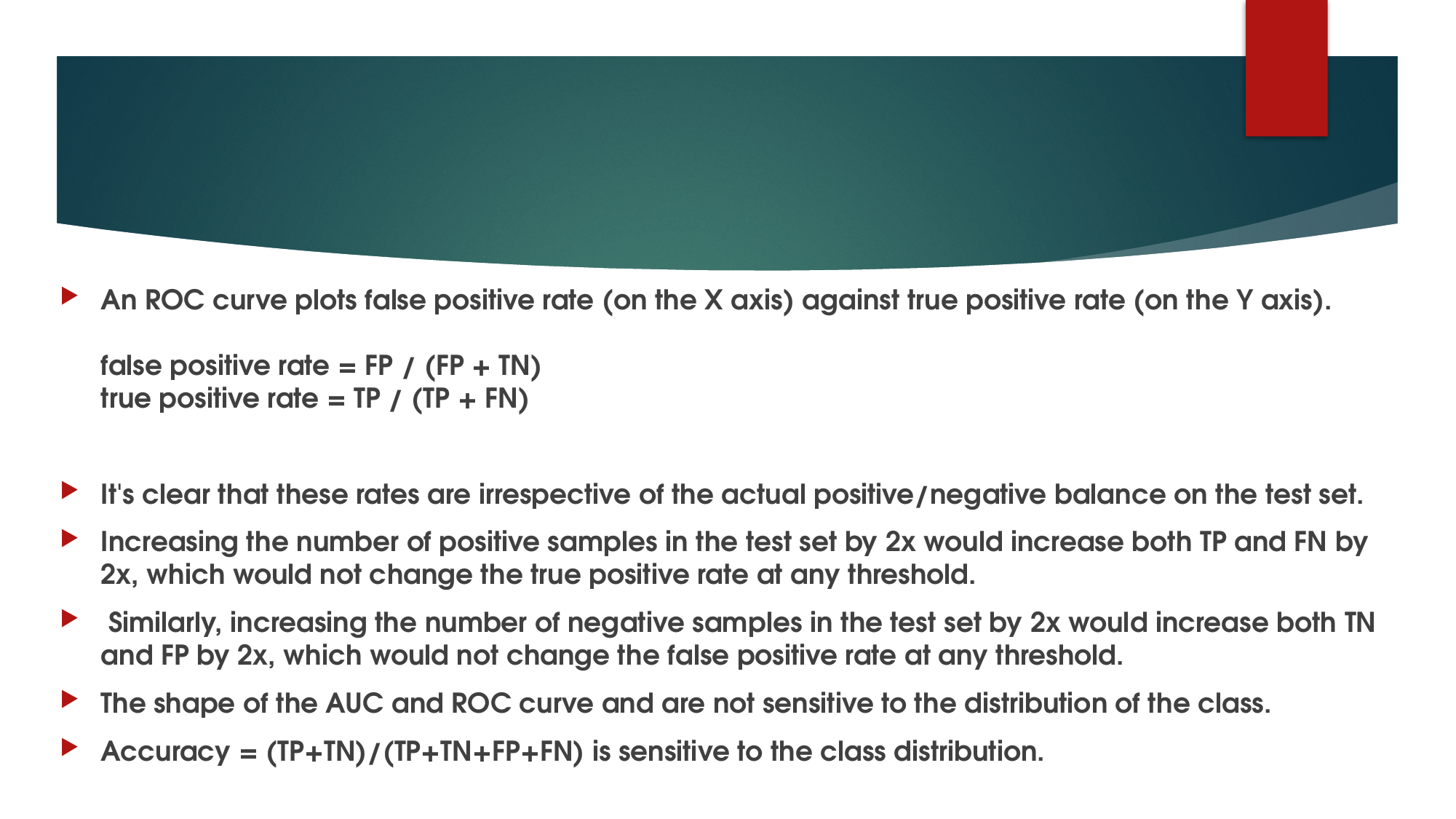

An ROC curve plots false positive rate (on the X axis) against true positive rate (on the Y axis).
false positive rate = FP / (FP + TN)
true positive rate = TP / (TP + FN)

It's clear that these rates are irrespective of the actual positive/negative balance on the test set.
Increasing the number of positive samples in the test set by 2x would increase both TP and FN by 2x, which would not change the true positive rate at any threshold.
 Similarly, increasing the number of negative samples in the test set by 2x would increase both TN and FP by 2x, which would not change the false positive rate at any threshold.
The shape of the AUC and ROC curve and are not sensitive to the distribution of the class.
Accuracy = (TP+TN)/(TP+TN+FP+FN) is sensitive to the class distribution.